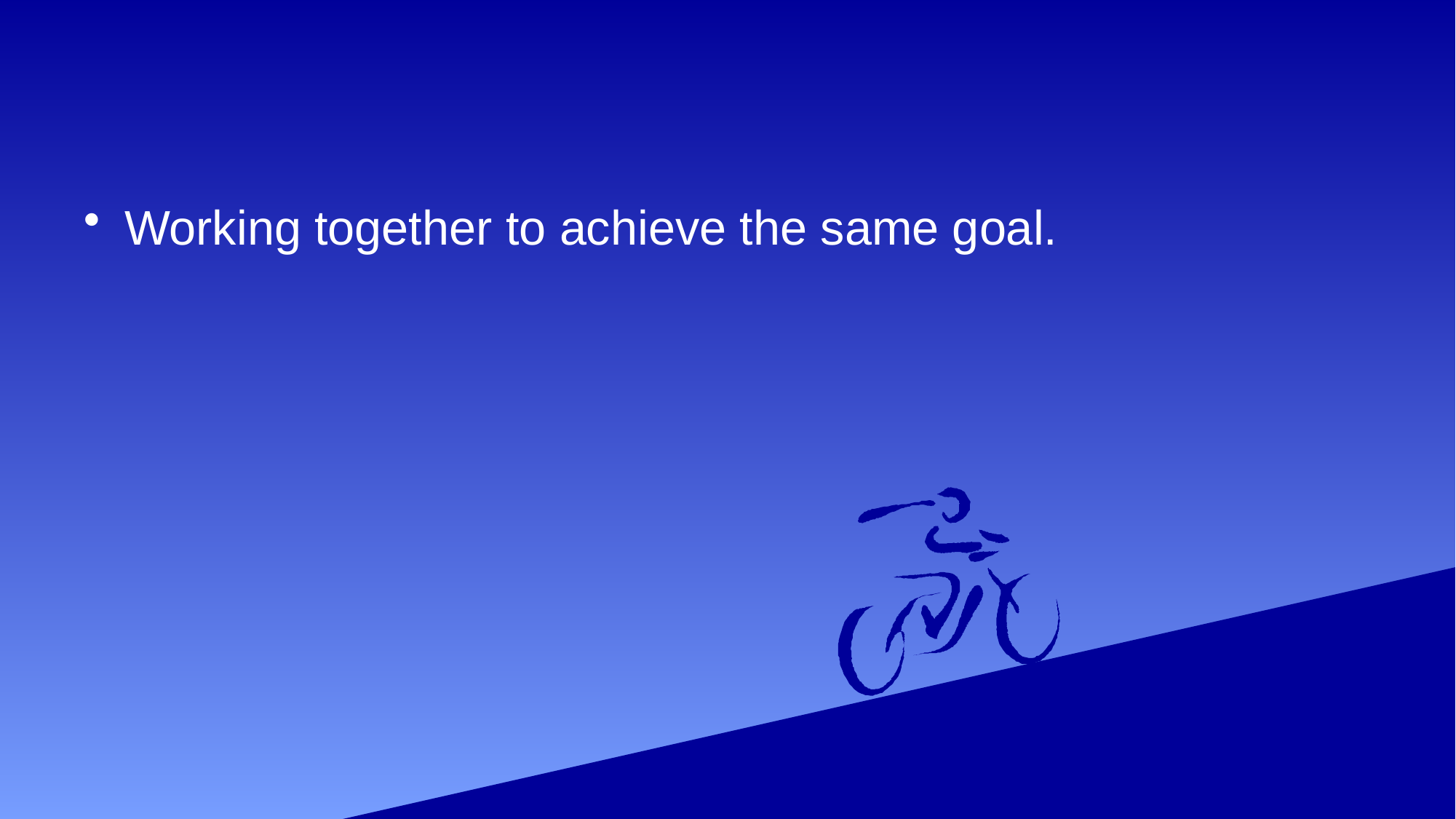

#
Working together to achieve the same goal.